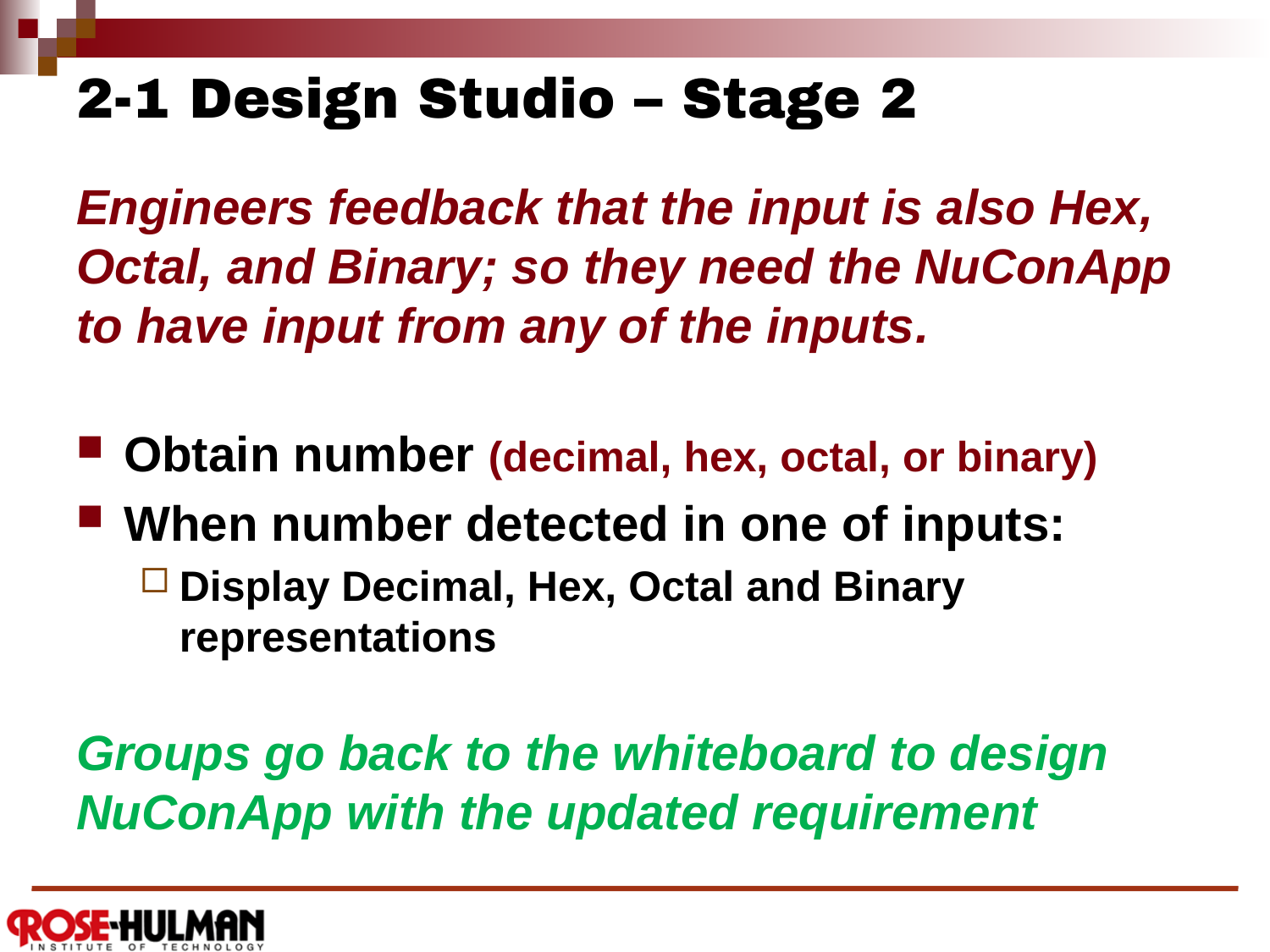

# 2-1 Design Studio – Stage 2
Engineers feedback that the input is also Hex, Octal, and Binary; so they need the NuConApp to have input from any of the inputs.
Obtain number (decimal, hex, octal, or binary)
When number detected in one of inputs:
Display Decimal, Hex, Octal and Binary representations
Groups go back to the whiteboard to design NuConApp with the updated requirement